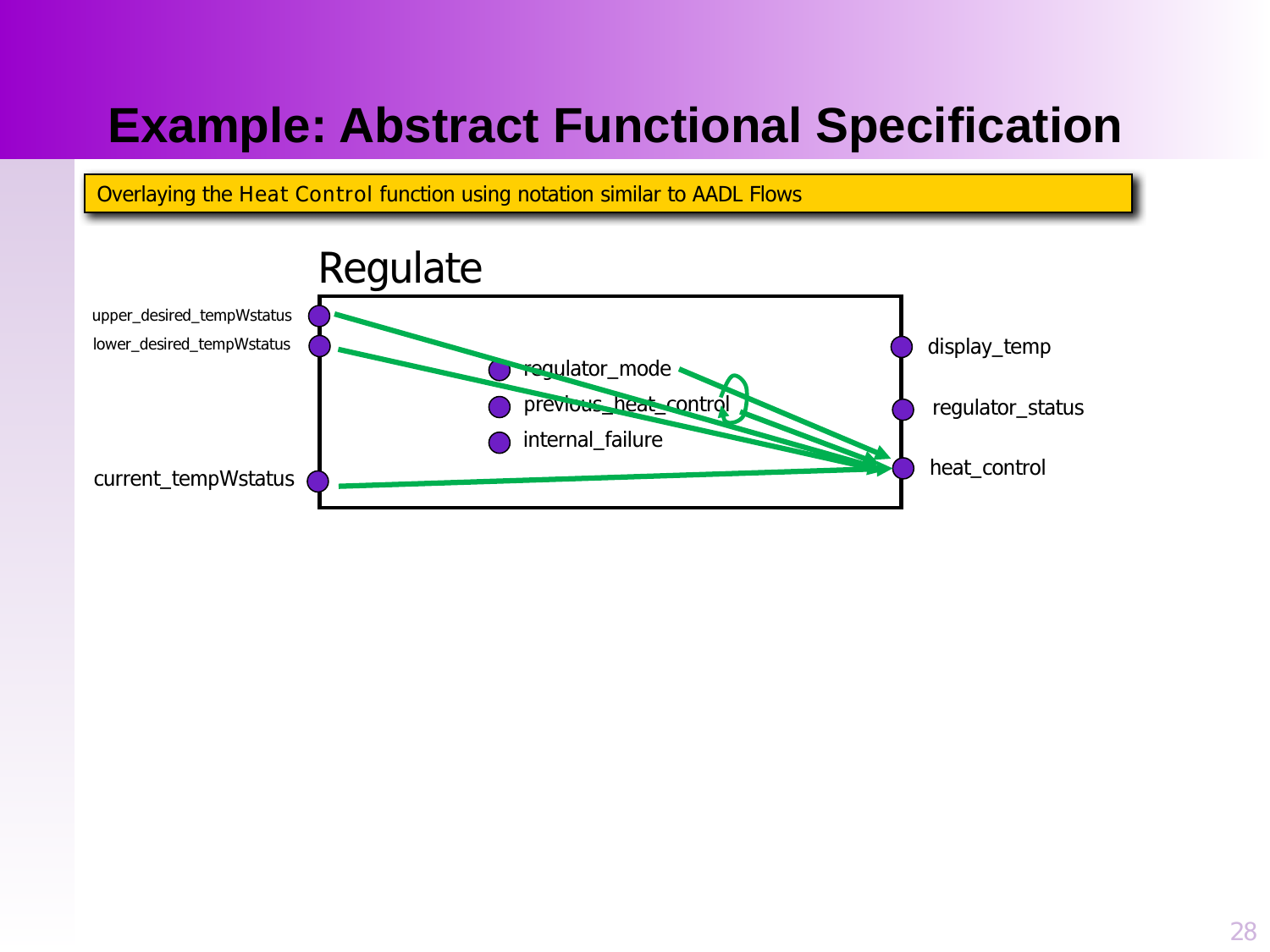

# Example: Abstract Functional Specification
Overlaying the Heat Control function using notation similar to AADL Flows
Regulate

upper_desired_tempWstatus

display_temp
lower_desired_tempWstatus

regulator_mode

previous_heat_control
regulator_status

internal_failure

heat_control

current_tempWstatus

28